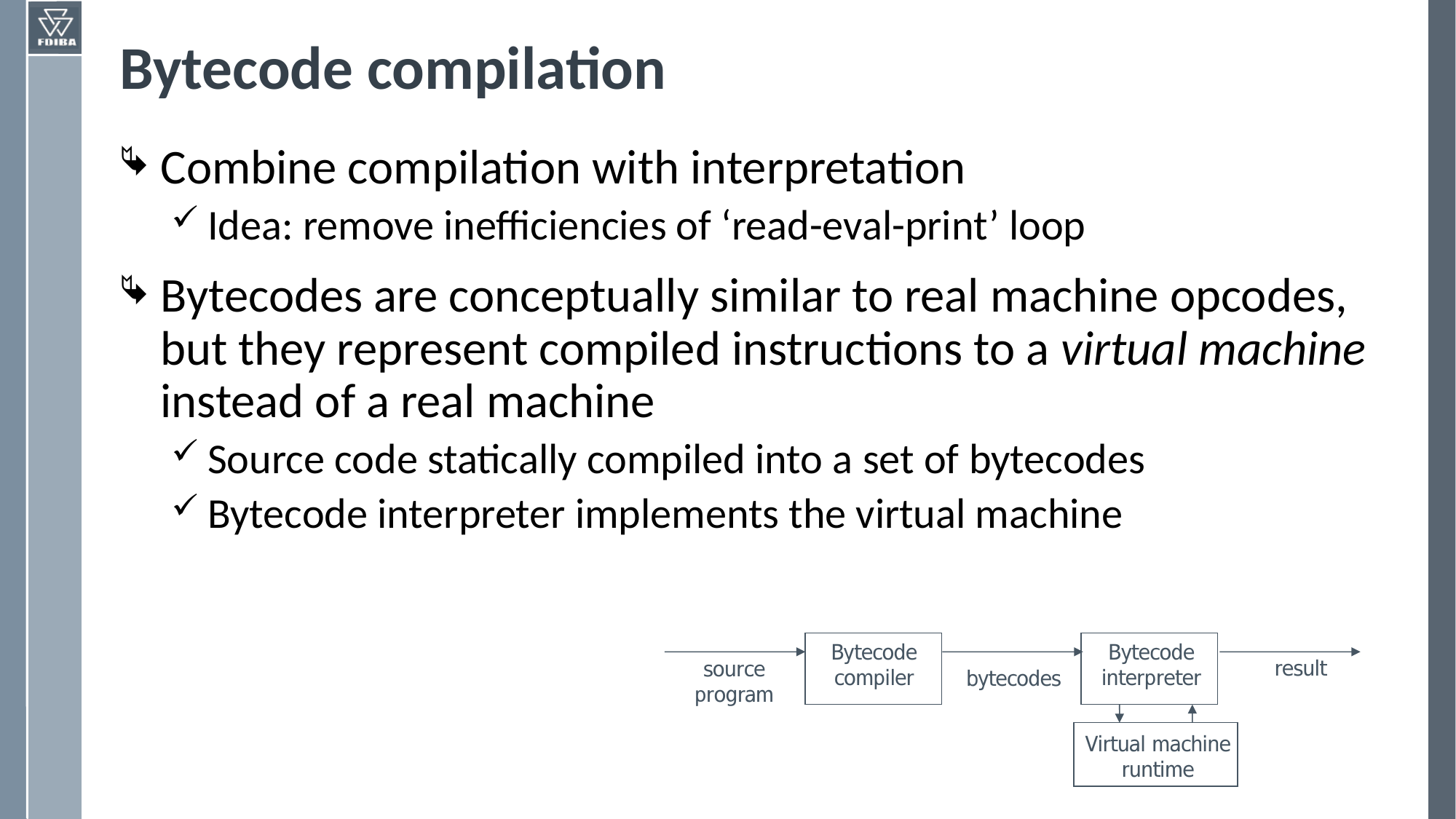

# Bytecode compilation
Combine compilation with interpretation
Idea: remove inefficiencies of ‘read-eval-print’ loop
Bytecodes are conceptually similar to real machine opcodes, but they represent compiled instructions to a virtual machine instead of a real machine
Source code statically compiled into a set of bytecodes
Bytecode interpreter implements the virtual machine

Bytecode
compiler

Bytecode
interpreter
result
source
program

bytecodes

Virtual machine
runtime